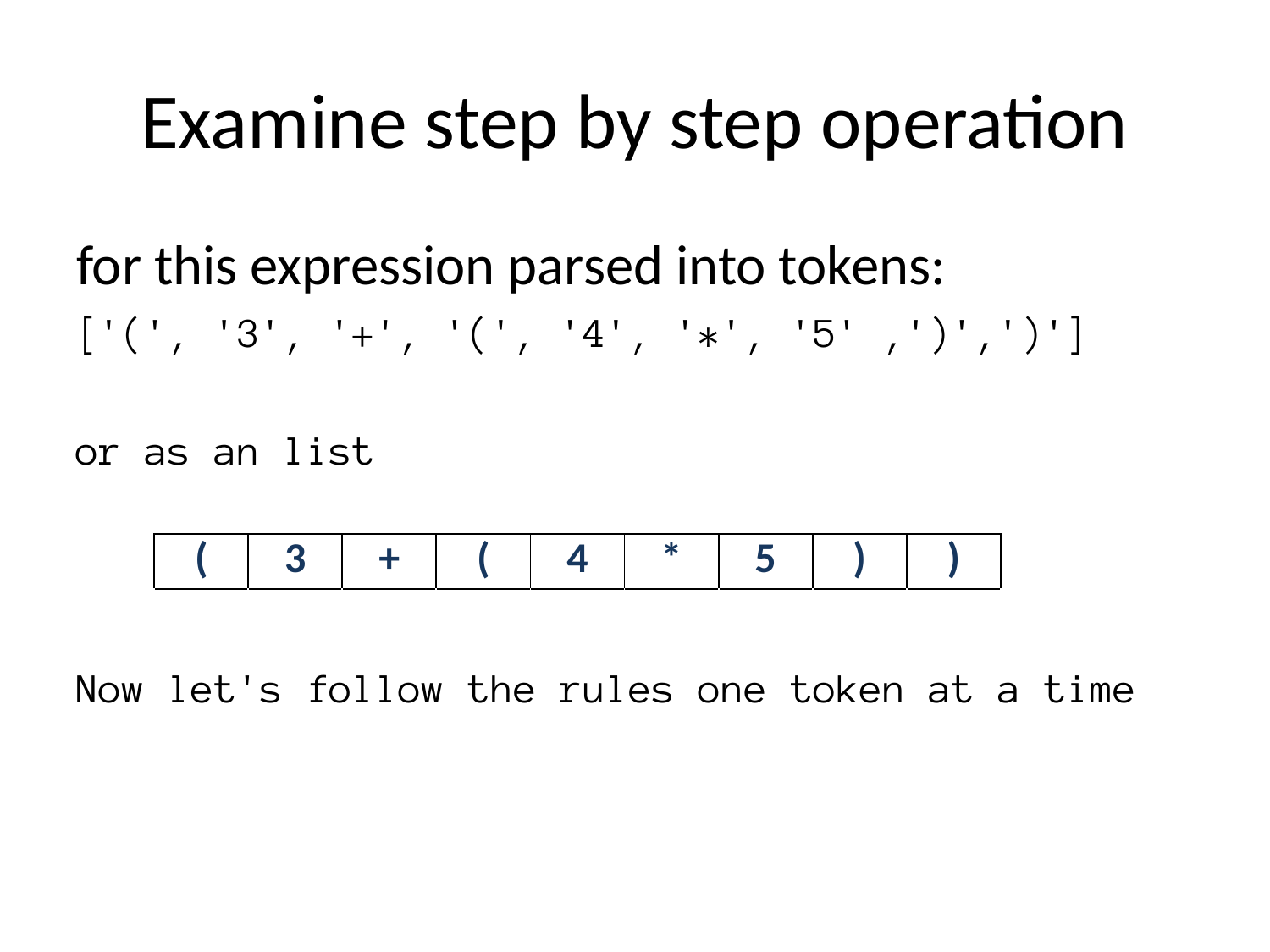

# Examine step by step operation
for this expression parsed into tokens:
['(', '3', '+', '(', '4', '*', '5' ,')',')']

or as an list

Now let's follow the rules one token at a time

| ( | 3 | + | ( | 4 | \* | 5 | ) | ) |
| --- | --- | --- | --- | --- | --- | --- | --- | --- |
|  |  |  |  |  |  |  |  |  |